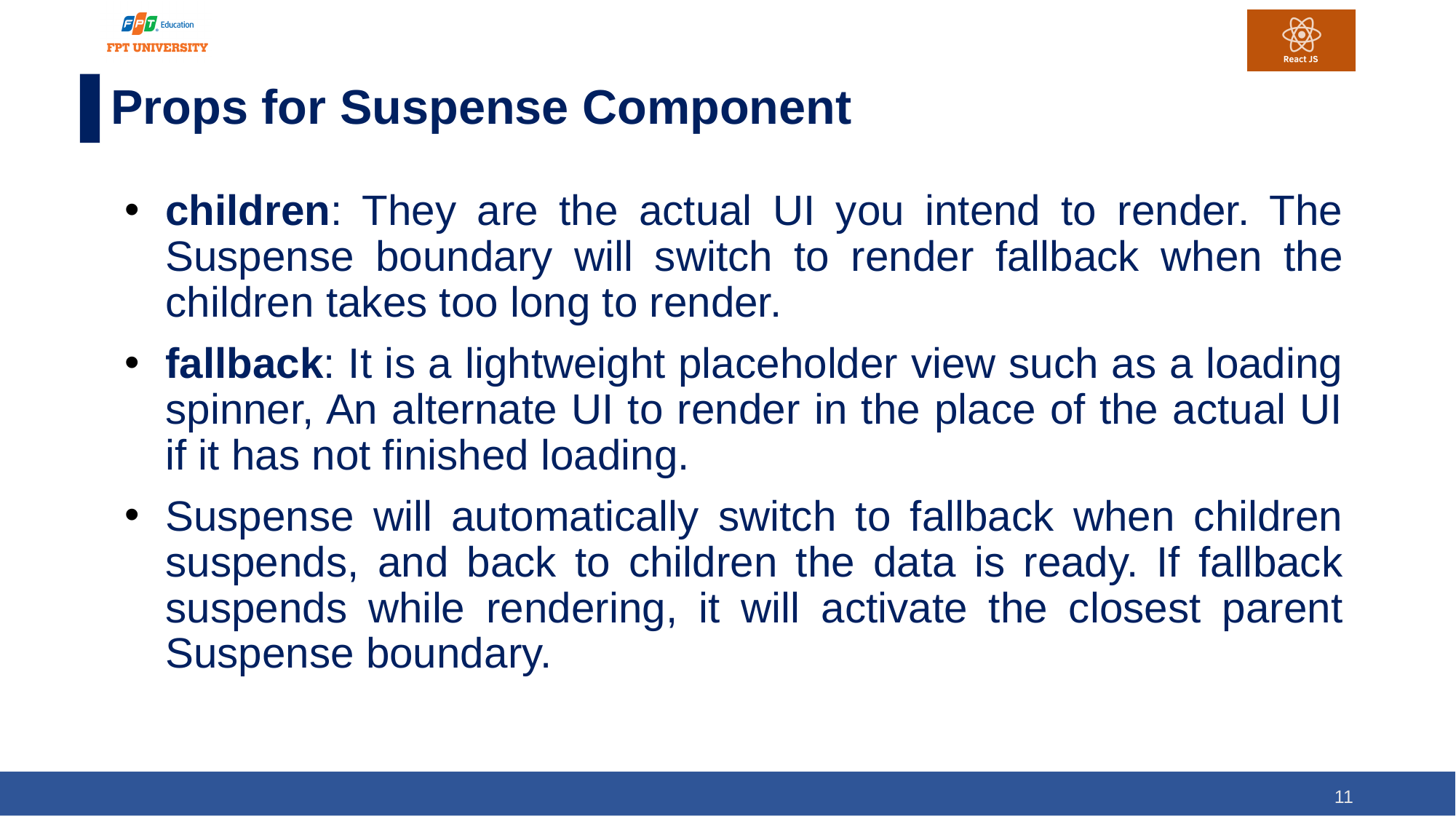

# Props for Suspense Component
children: They are the actual UI you intend to render. The Suspense boundary will switch to render fallback when the children takes too long to render.
fallback: It is a lightweight placeholder view such as a loading spinner, An alternate UI to render in the place of the actual UI if it has not finished loading.
Suspense will automatically switch to fallback when children suspends, and back to children the data is ready. If fallback suspends while rendering, it will activate the closest parent Suspense boundary.
11